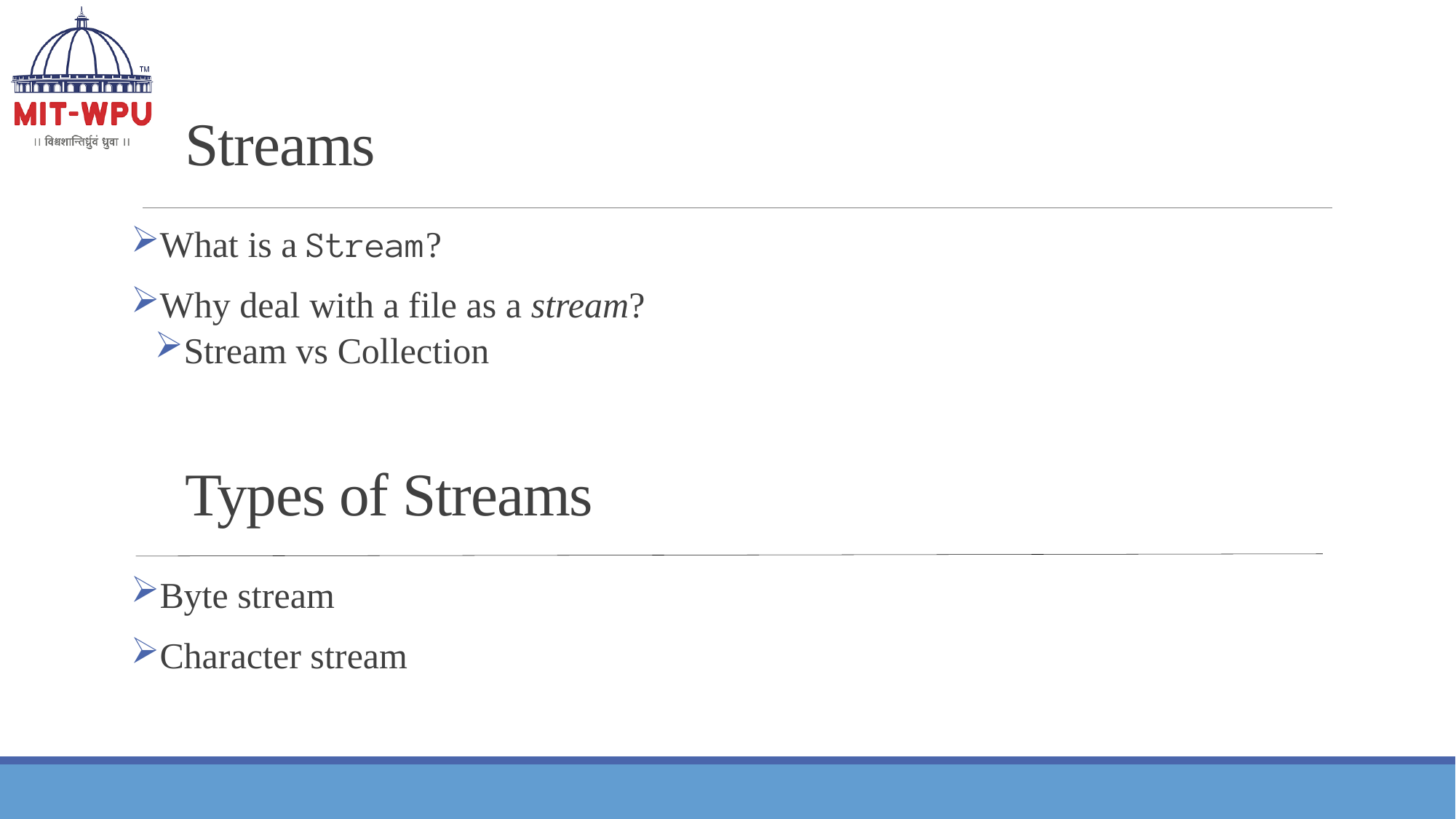

# Streams
What is a Stream?
Why deal with a file as a stream?
Stream vs Collection

Types of Streams
Byte stream
Character stream